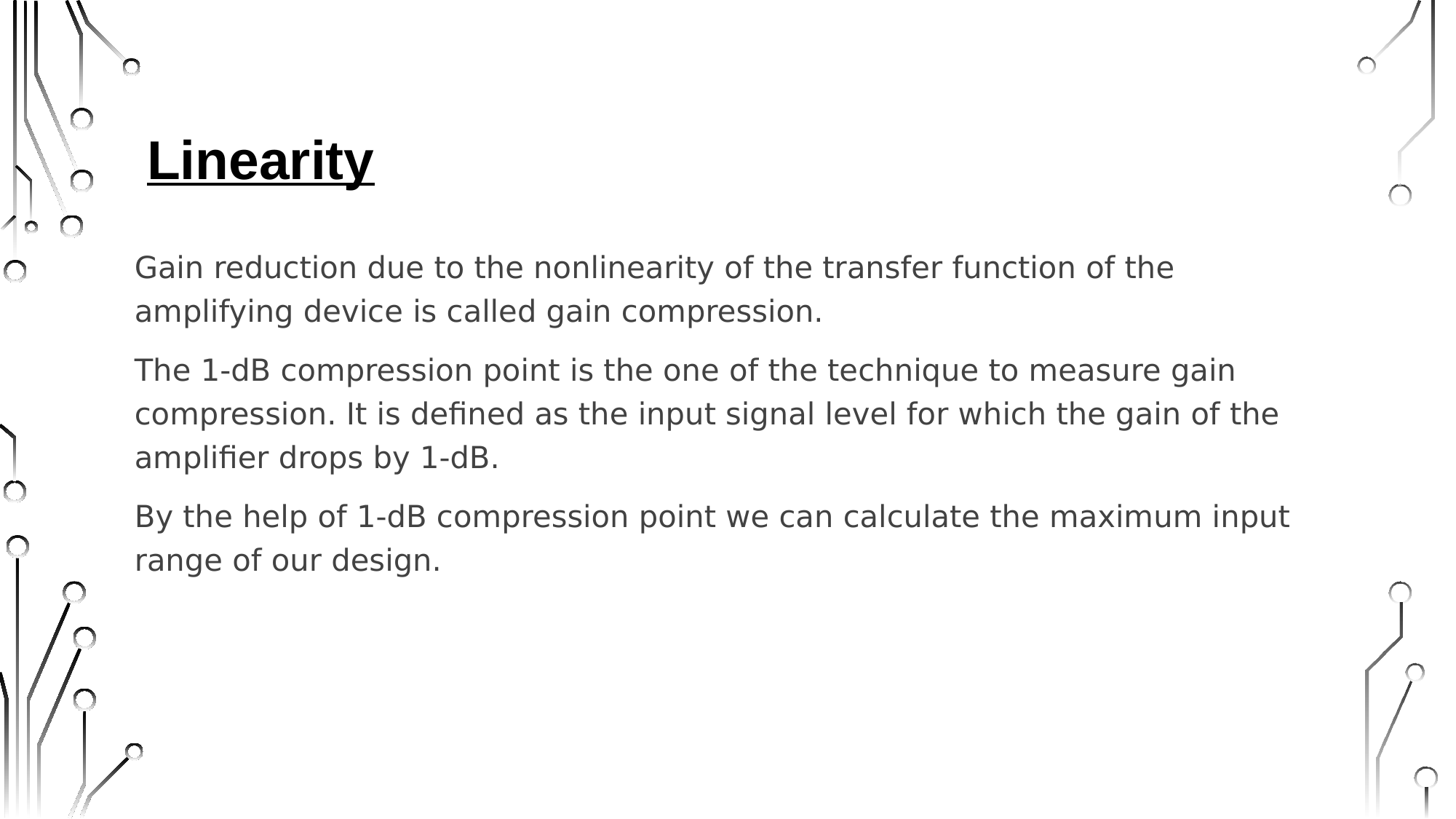

# Linearity
Gain reduction due to the nonlinearity of the transfer function of the amplifying device is called gain compression.
The 1-dB compression point is the one of the technique to measure gain compression. It is defined as the input signal level for which the gain of the amplifier drops by 1-dB.
By the help of 1-dB compression point we can calculate the maximum input range of our design.